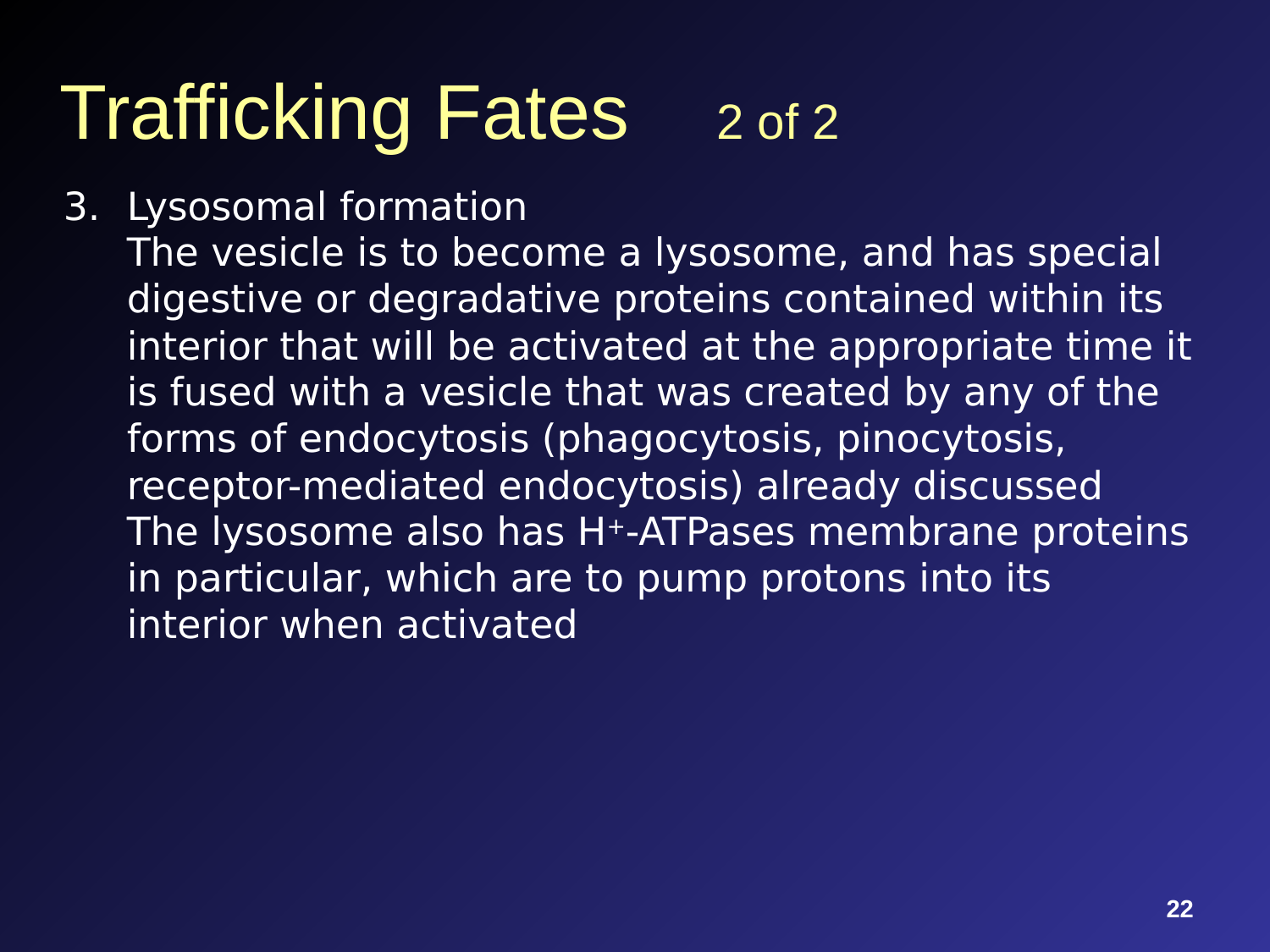

# Trafficking Fates    2 of 2
Lysosomal formation
The vesicle is to become a lysosome, and has special digestive or degradative proteins contained within its interior that will be activated at the appropriate time it is fused with a vesicle that was created by any of the forms of endocytosis (phagocytosis, pinocytosis, receptor-mediated endocytosis) already discussed
The lysosome also has H+-ATPases membrane proteins in particular, which are to pump protons into its interior when activated
22